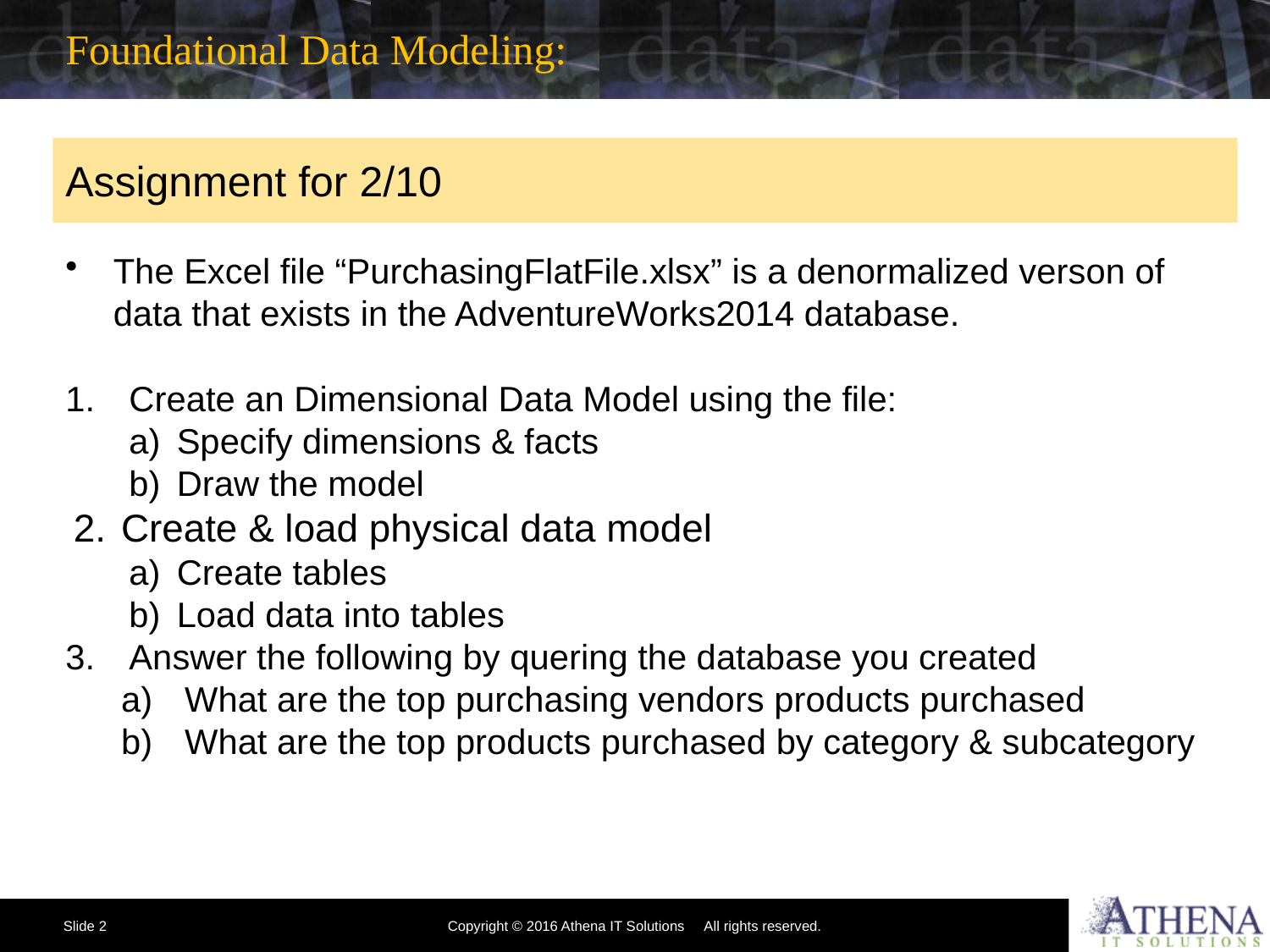

# Foundational Data Modeling:
Assignment for 2/10
The Excel file “PurchasingFlatFile.xlsx” is a denormalized verson of data that exists in the AdventureWorks2014 database.

Create an Dimensional Data Model using the file:
Specify dimensions & facts
Draw the model
Create & load physical data model
Create tables
Load data into tables
Answer the following by quering the database you created
What are the top purchasing vendors products purchased
What are the top products purchased by category & subcategory
Slide 2
Copyright © 2016 Athena IT Solutions     All rights reserved.